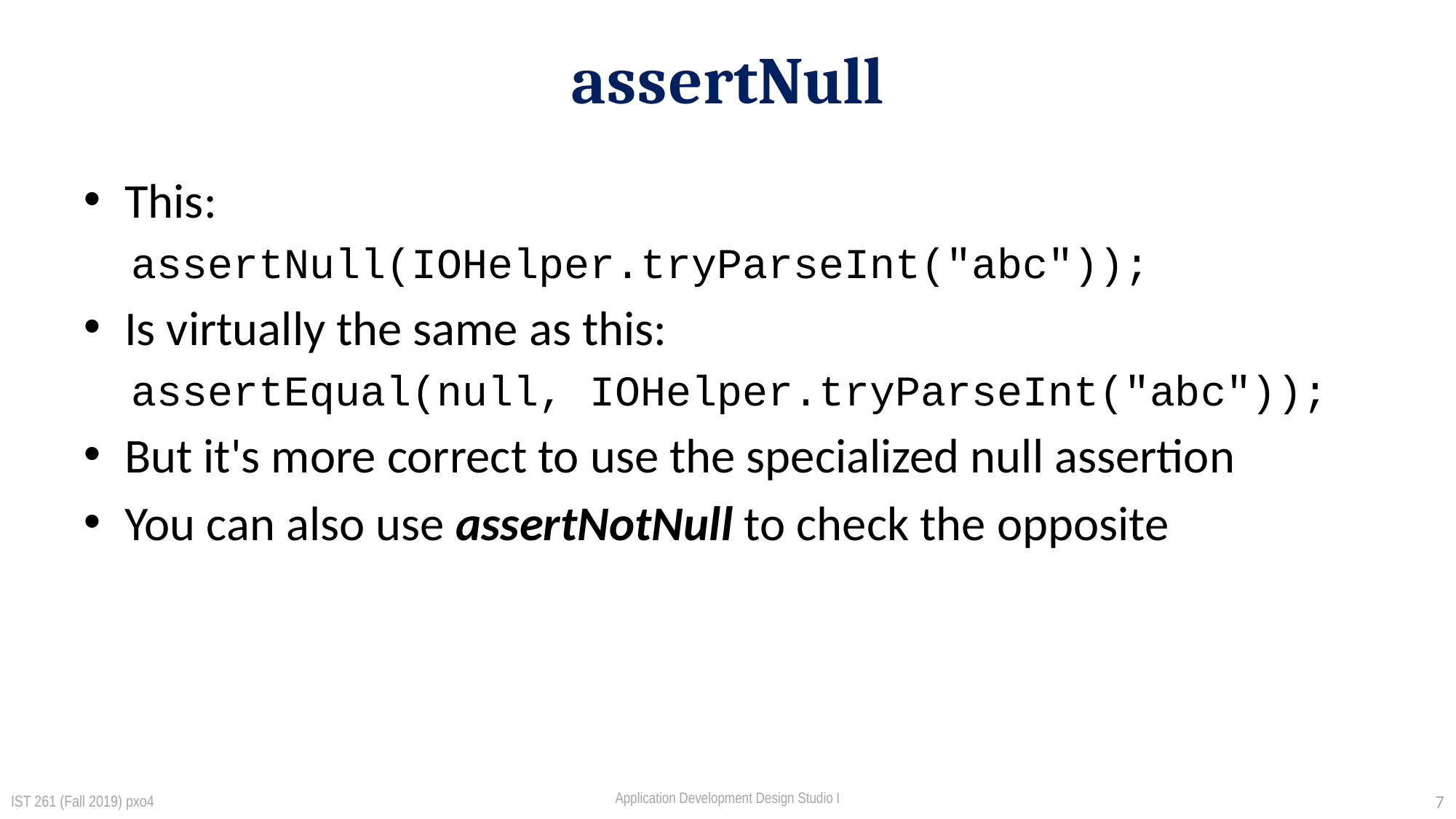

# assertNull
This:
assertNull(IOHelper.tryParseInt("abc"));
Is virtually the same as this:
assertEqual(null, IOHelper.tryParseInt("abc"));
But it's more correct to use the specialized null assertion
You can also use assertNotNull to check the opposite

IST 261 (Fall 2019) pxo4
7
Application Development Design Studio I